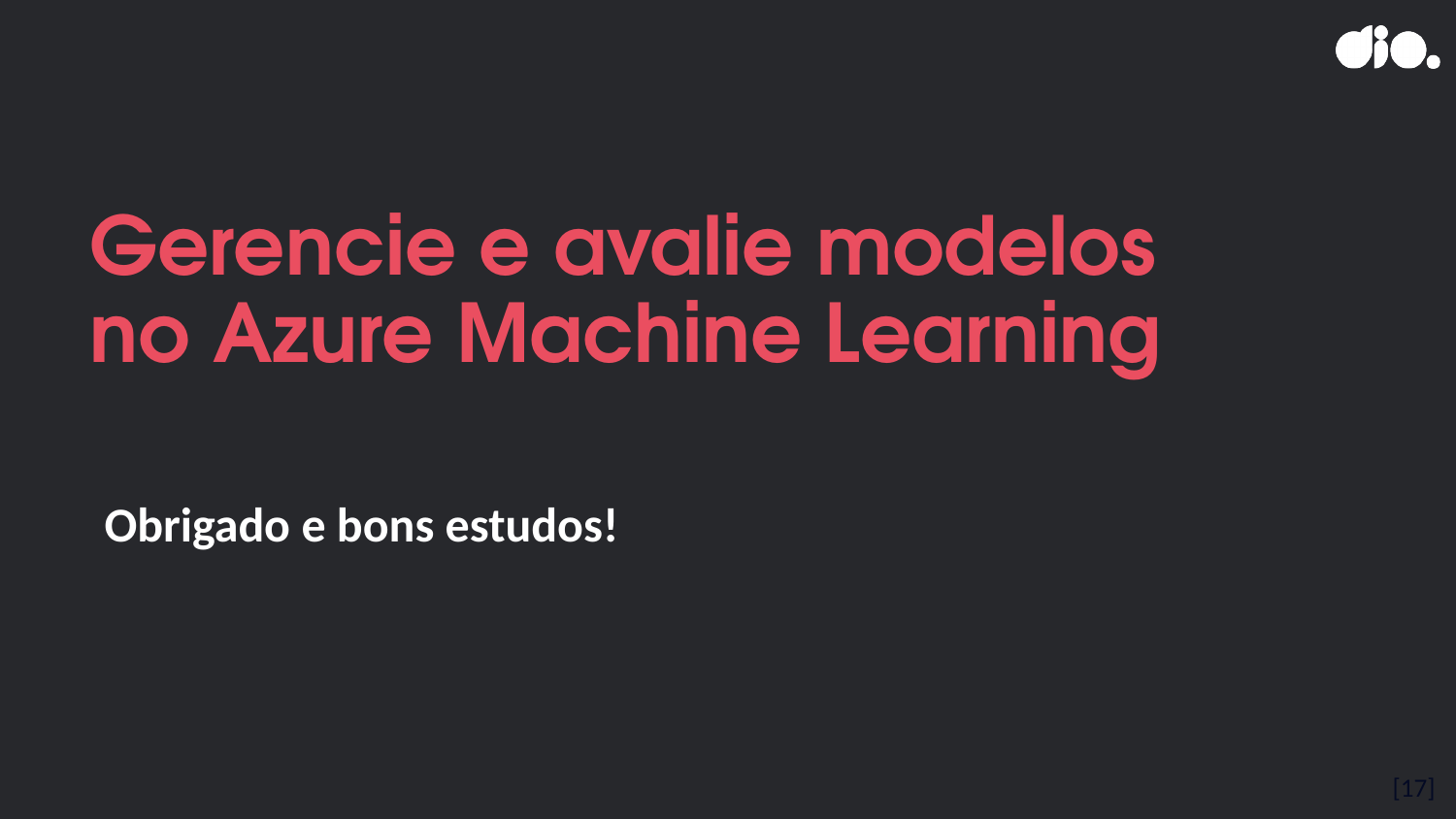

# Gerencie e avalie modelos no Azure Machine Learning
Obrigado e bons estudos!
[17]